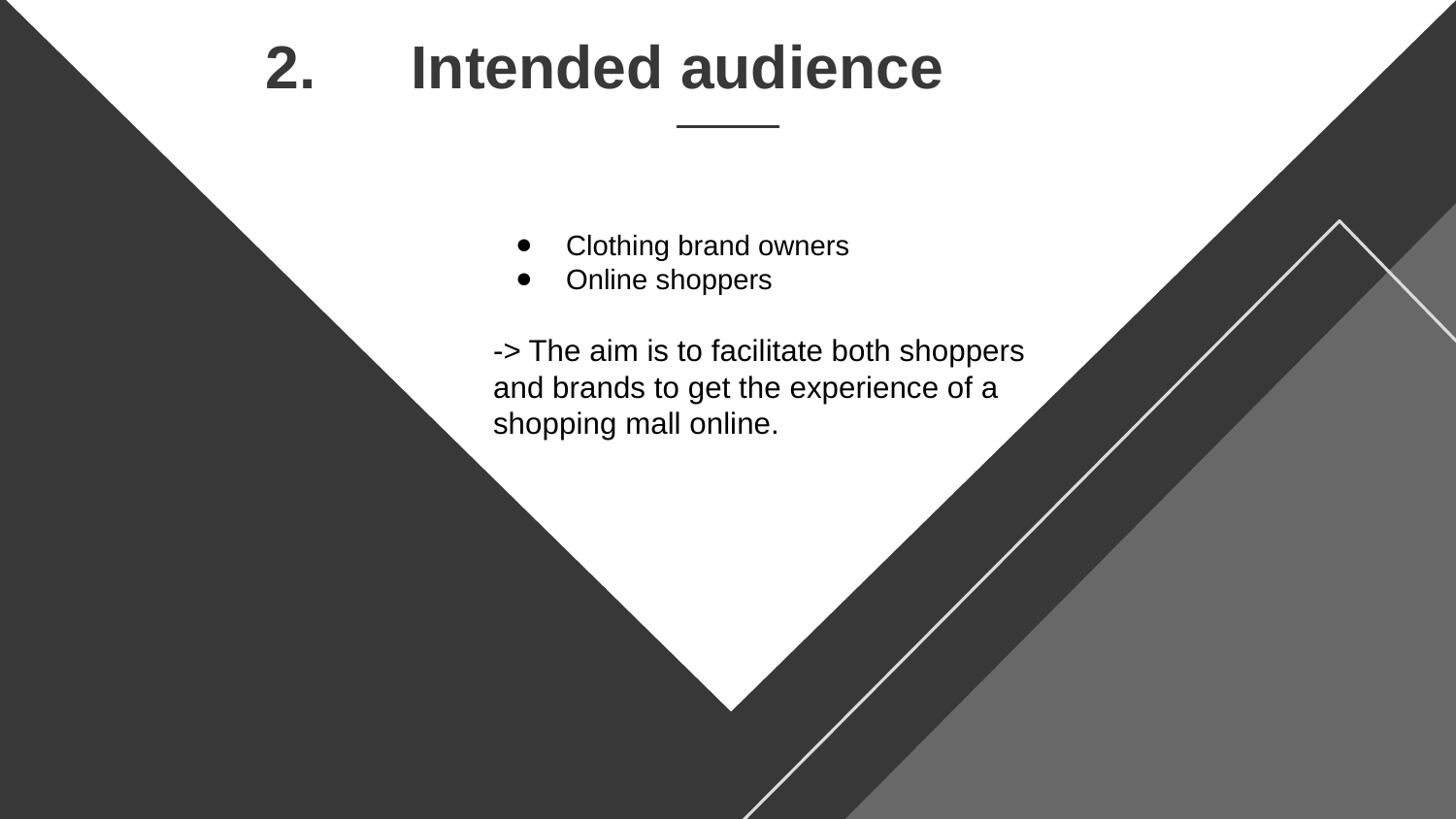

# 2.	Intended audience

Clothing brand owners
Online shoppers

-> The aim is to facilitate both shoppers and brands to get the experience of a shopping mall online.